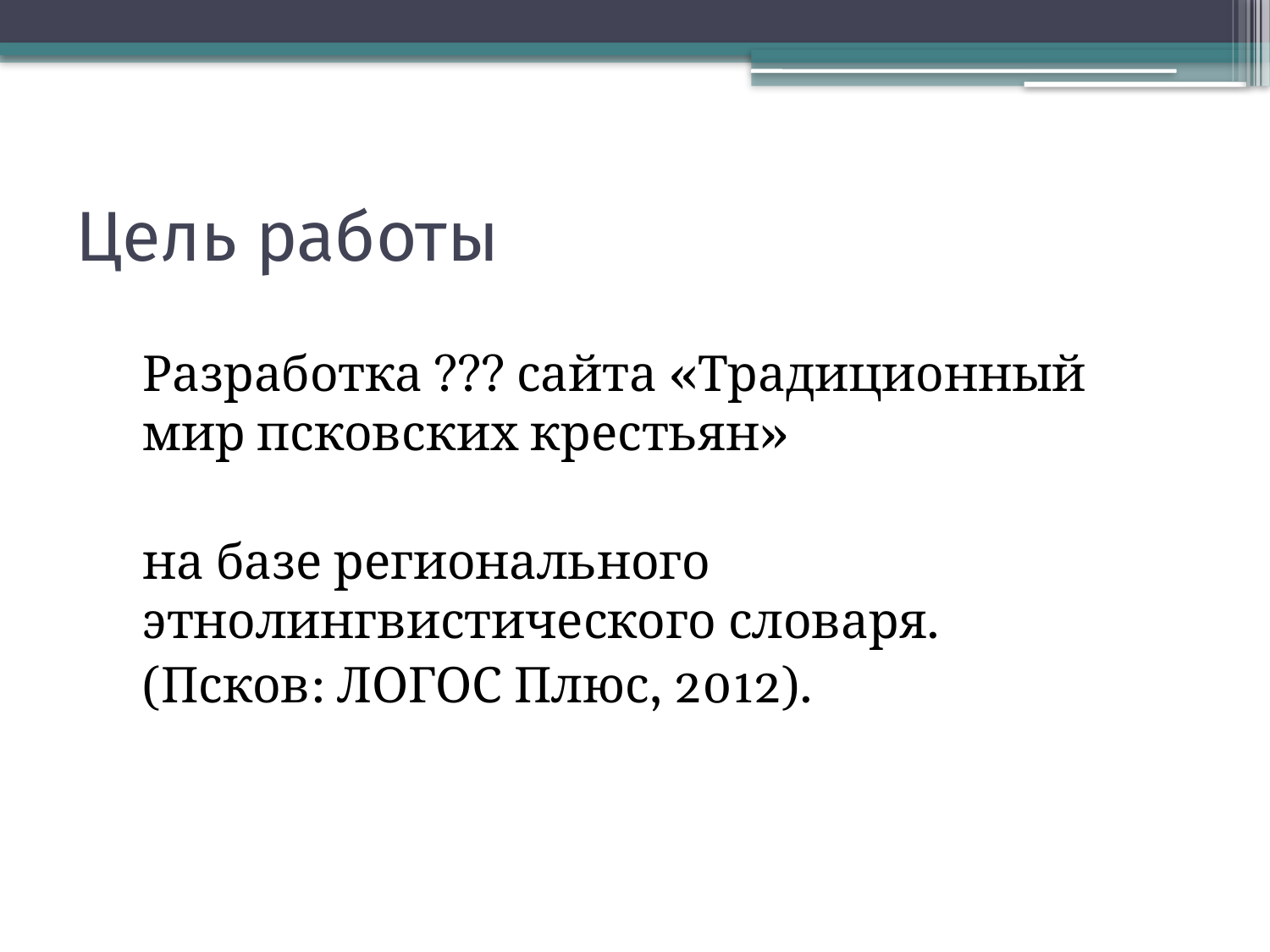

# Цель работы
Разработка ??? сайта «Традиционный мир псковских крестьян»

на базе регионального этнолингвистического словаря.
(Псков: ЛОГОС Плюс, 2012).